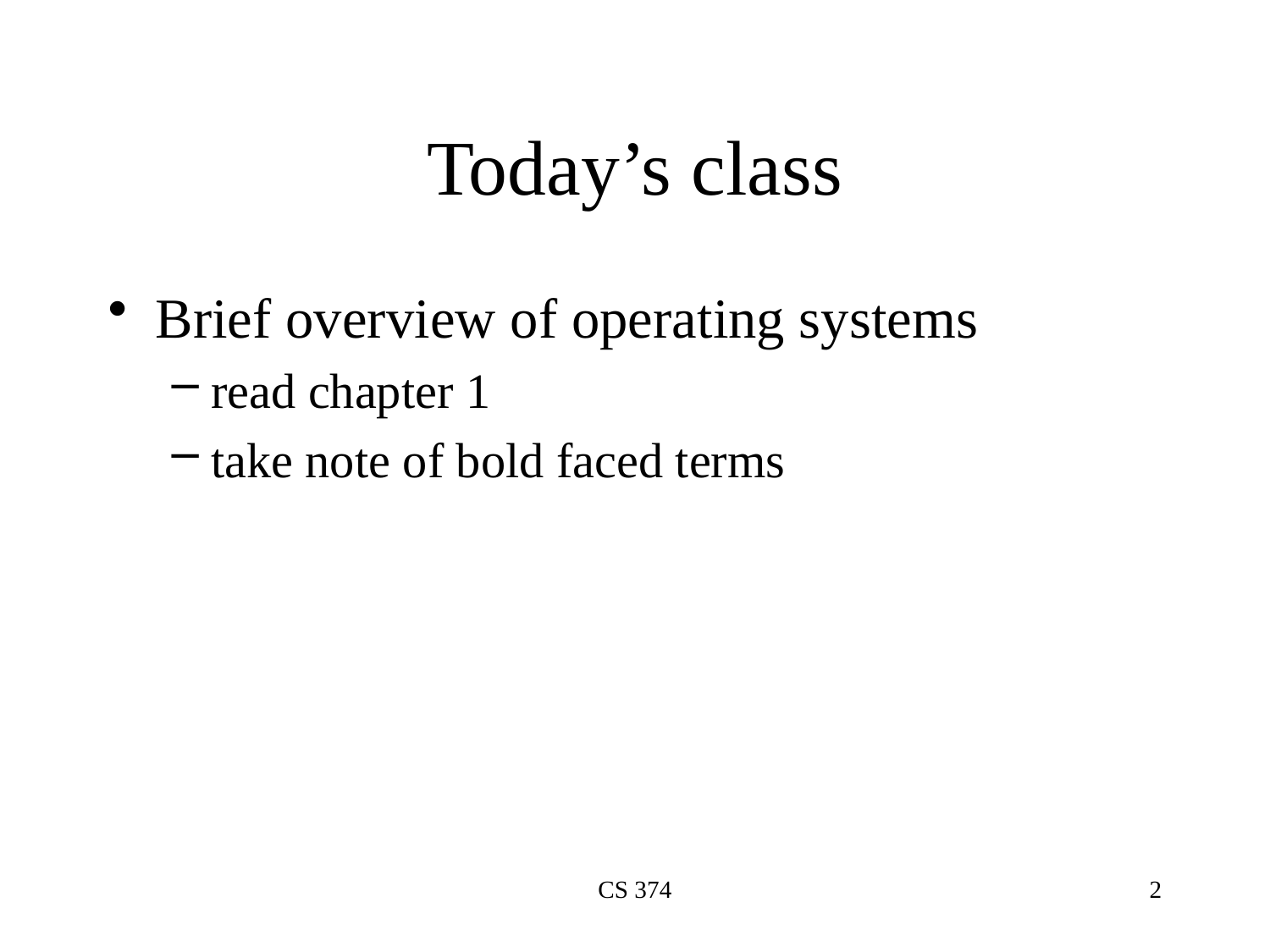

# Today’s class
Brief overview of operating systems
read chapter 1
take note of bold faced terms
CS 374
2